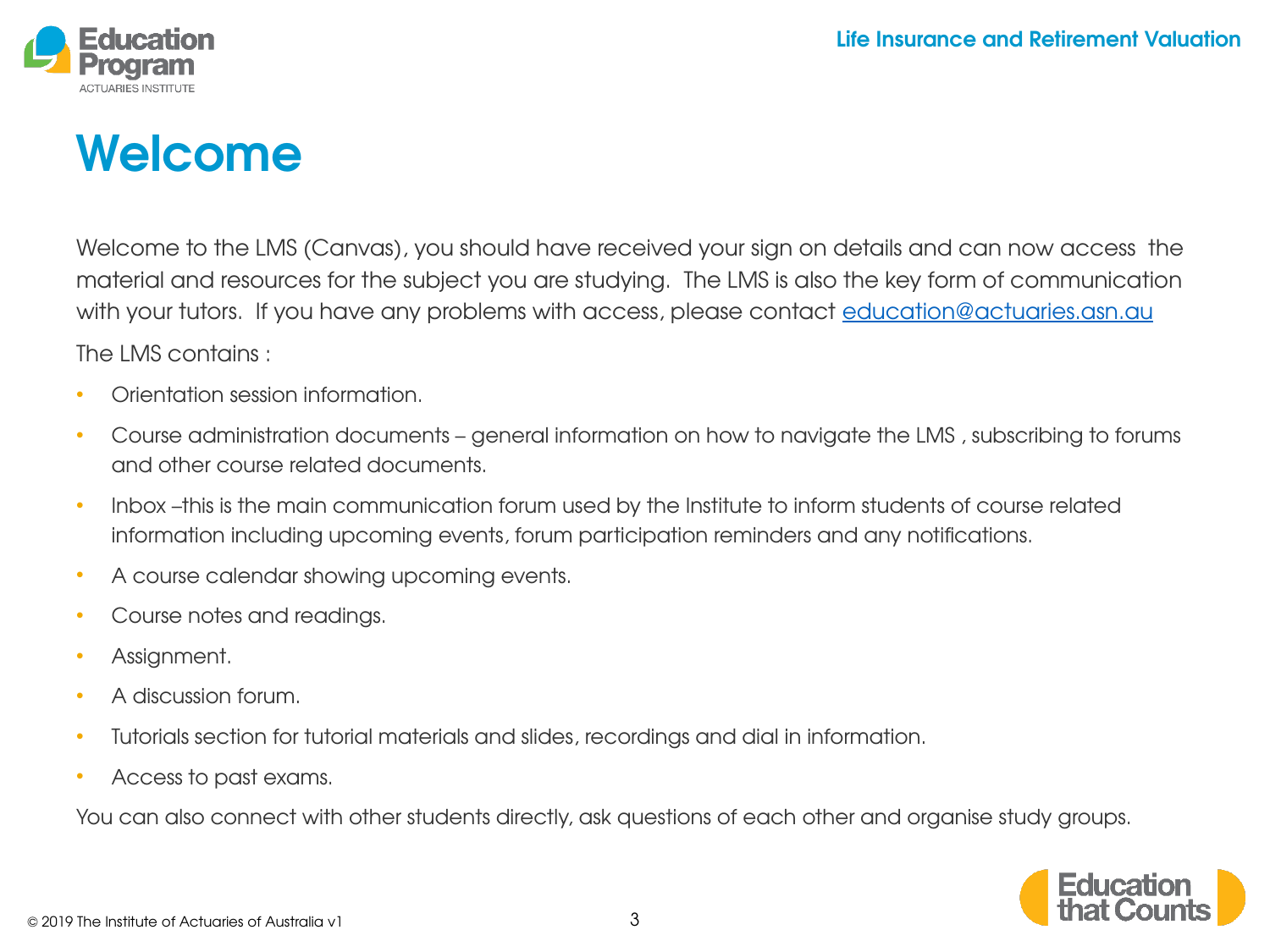

# Welcome
Welcome to the LMS (Canvas), you should have received your sign on details and can now access  the material and resources for the subject you are studying.  The LMS is also the key form of communication with your tutors.  If you have any problems with access, please contact education@actuaries.asn.au
The LMS contains :
Orientation session information.
Course administration documents – general information on how to navigate the LMS , subscribing to forums and other course related documents.
Inbox –this is the main communication forum used by the Institute to inform students of course related information including upcoming events, forum participation reminders and any notifications.
A course calendar showing upcoming events.
Course notes and readings.
Assignment.
A discussion forum.
Tutorials section for tutorial materials and slides, recordings and dial in information.
Access to past exams.
You can also connect with other students directly, ask questions of each other and organise study groups.